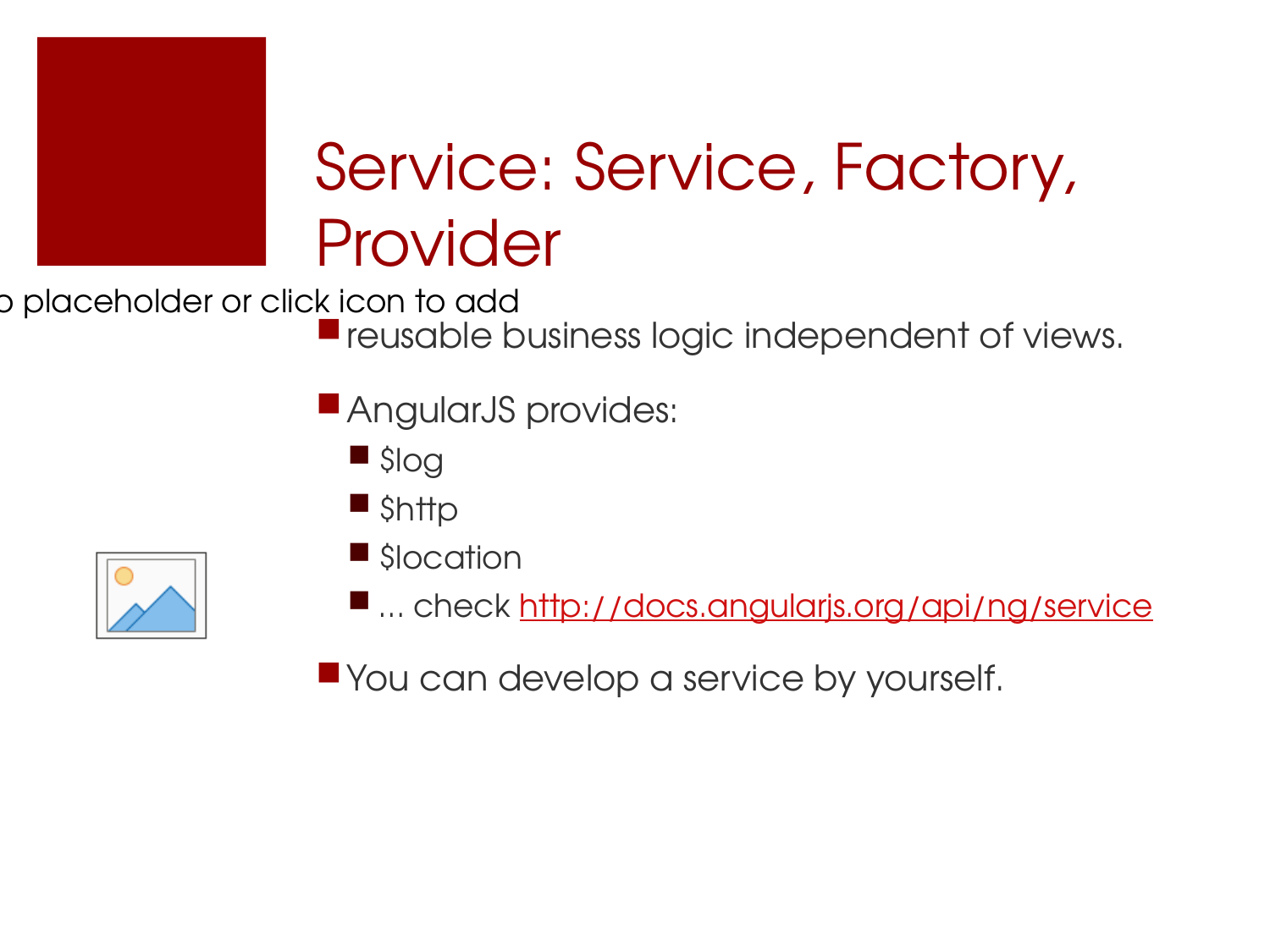

# Service: Service, Factory, Provider

reusable business logic independent of views.
AngularJS provides:
$log
$http
$location
… check http://docs.angularjs.org/api/ng/service
You can develop a service by yourself.